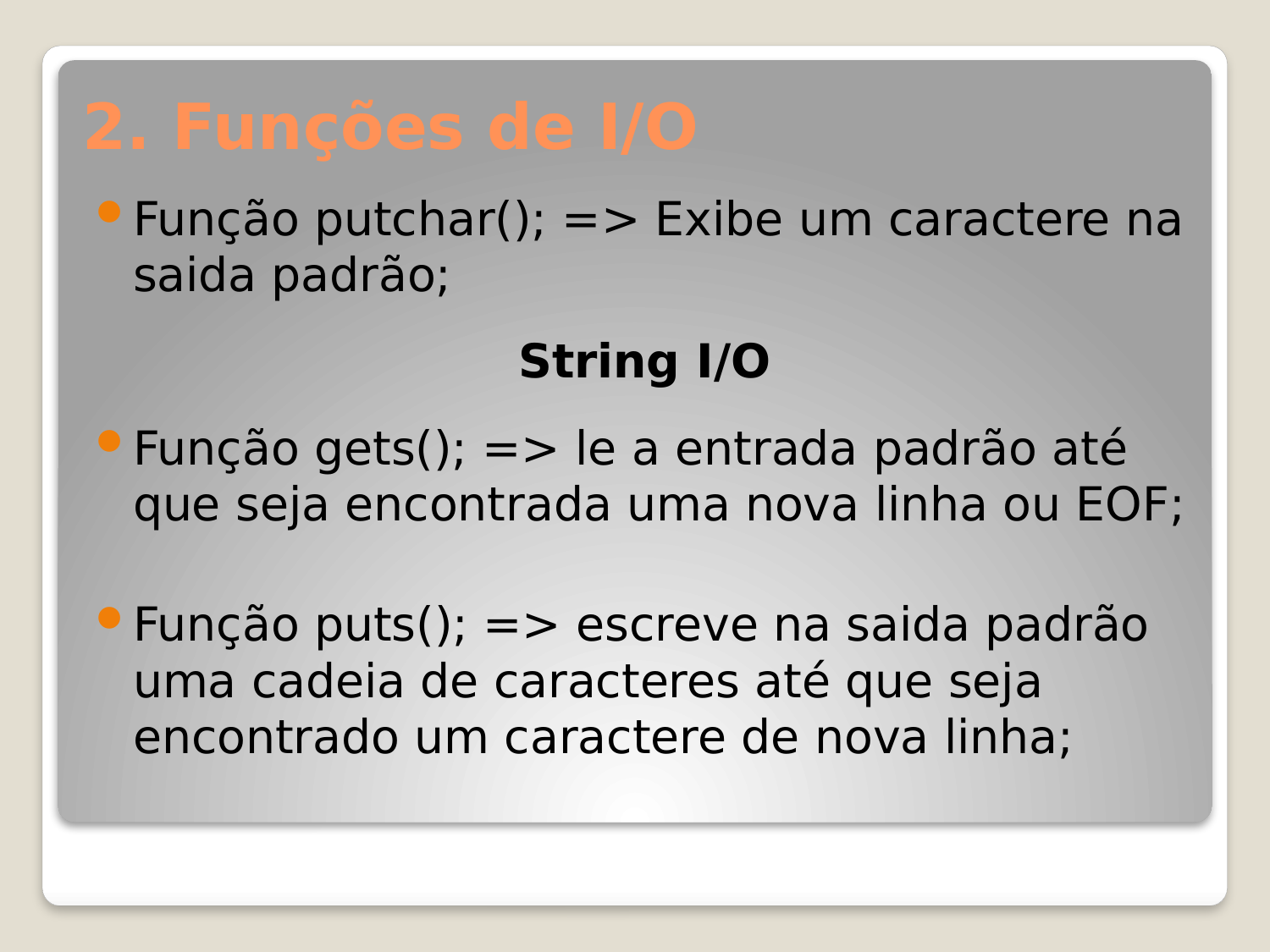

# 2. Funções de I/O
Função putchar(); => Exibe um caractere na saida padrão;

String I/O

Função gets(); => le a entrada padrão até que seja encontrada uma nova linha ou EOF;

Função puts(); => escreve na saida padrão uma cadeia de caracteres até que seja encontrado um caractere de nova linha;